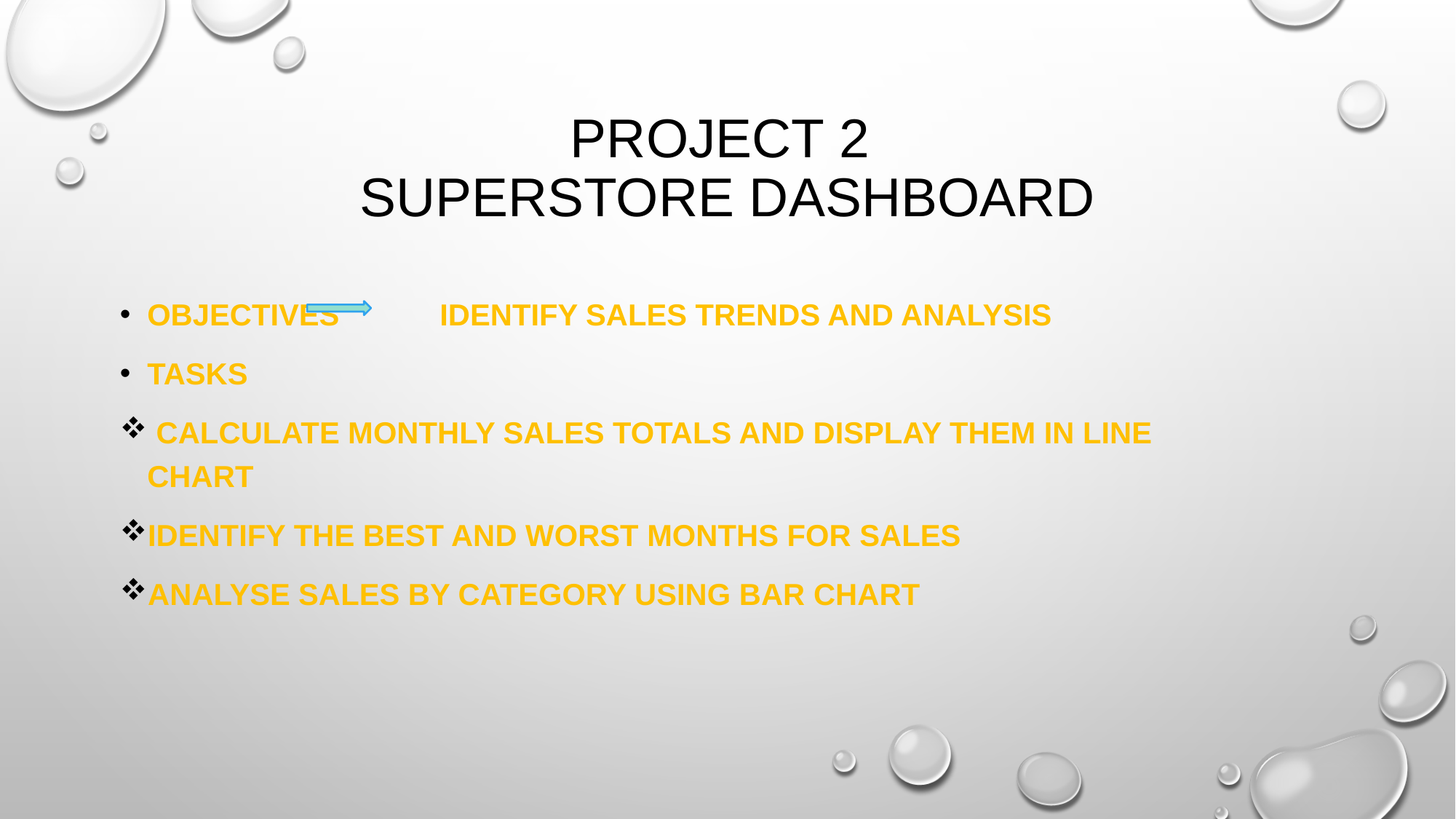

# PROJECT 2 SUPERSTORE DASHBOARD
OBJECTIVES            IDENTIFY SALES TRENDS AND ANALYSIS
TASKS
 CALCULATE MONTHLY SALES TOTALS AND DISPLAY THEM IN LINE CHART
IDENTIFY THE BEST AND WORST MONTHS FOR SALES
ANALYSE SALES BY CATEGORY USING BAR CHART